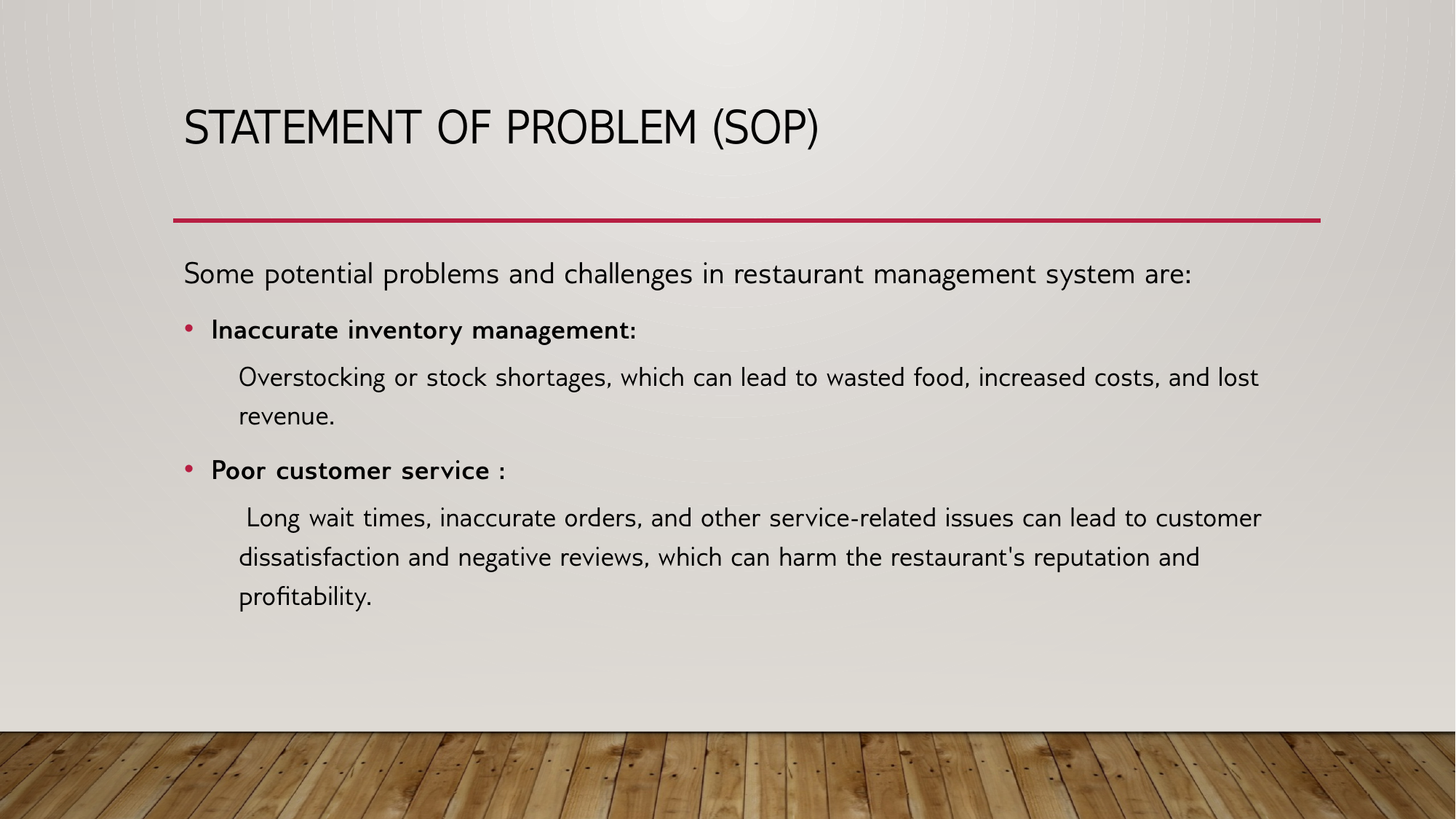

# Statement of problem (sop)
Some potential problems and challenges in restaurant management system are:
Inaccurate inventory management:
Overstocking or stock shortages, which can lead to wasted food, increased costs, and lost revenue.
Poor customer service :
 Long wait times, inaccurate orders, and other service-related issues can lead to customer dissatisfaction and negative reviews, which can harm the restaurant's reputation and profitability.